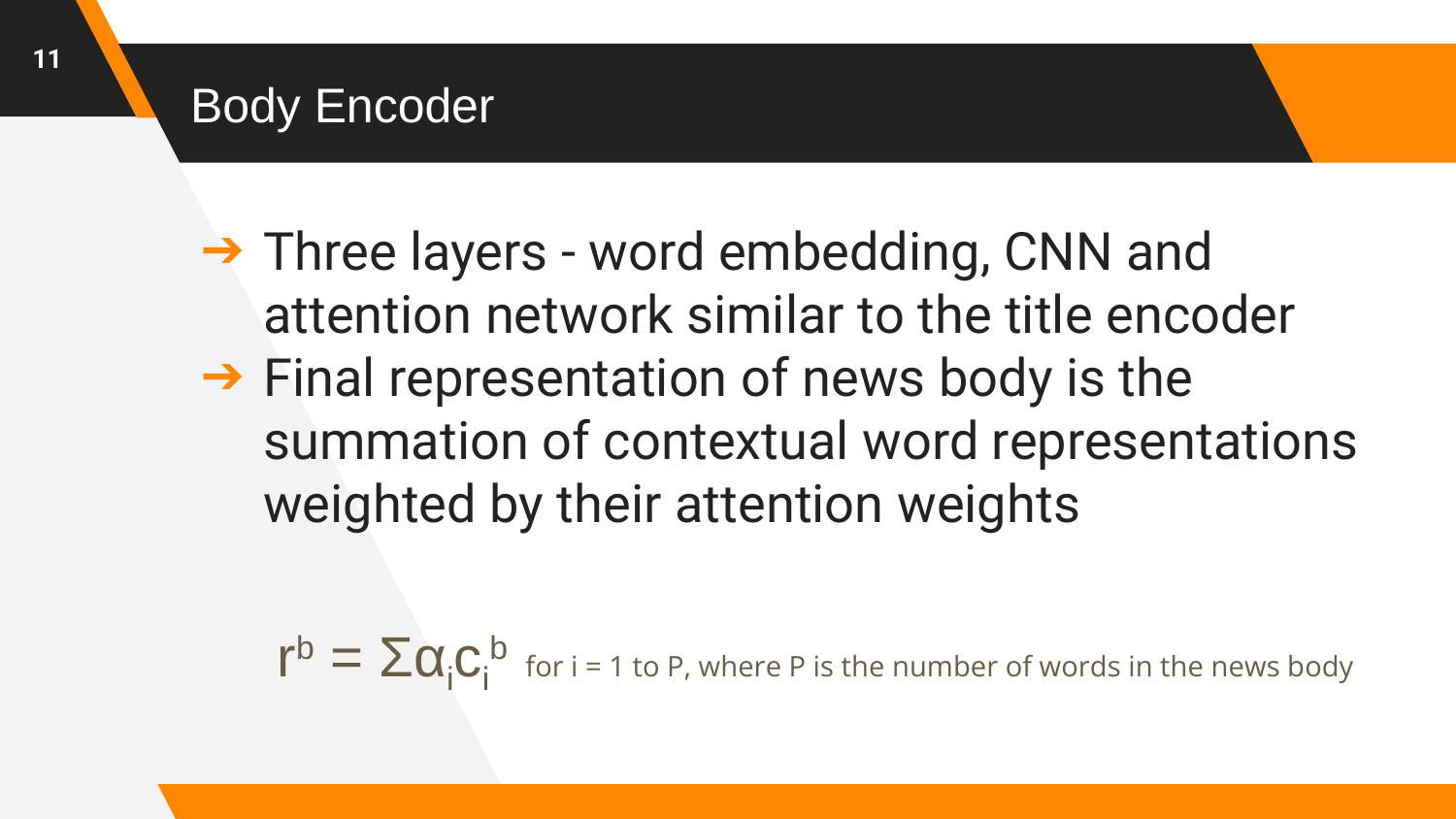

11
# Body Encoder
Three layers - word embedding, CNN and attention network similar to the title encoder
Final representation of news body is the summation of contextual word representations weighted by their attention weights

rb = Σαicib  for i = 1 to P, where P is the number of words in the news body